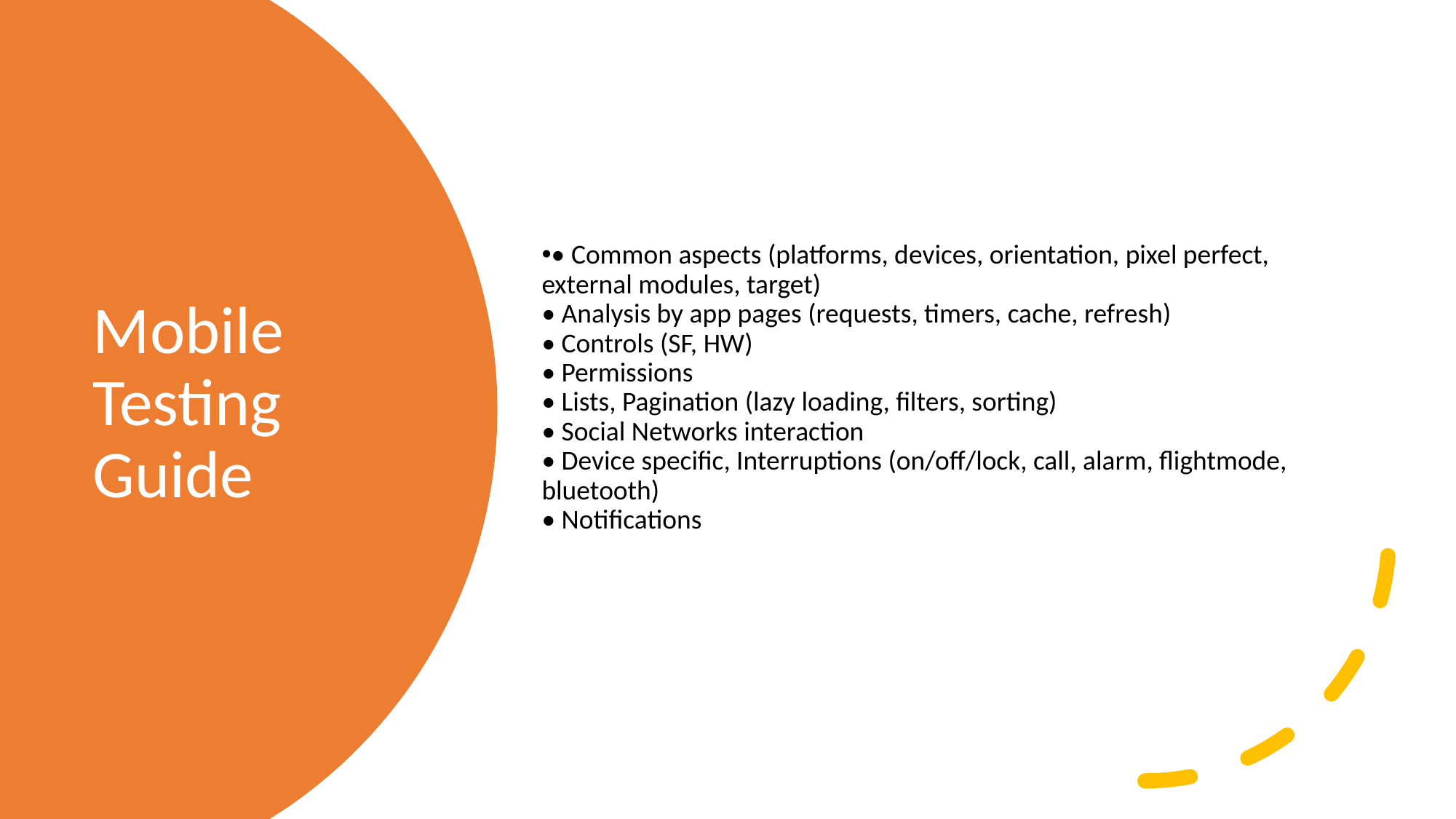

• Common aspects (platforms, devices, orientation, pixel perfect,
external modules, target)
• Analysis by app pages (requests, timers, cache, refresh)
• Controls (SF, HW)
• Permissions
• Lists, Pagination (lazy loading, filters, sorting)
• Social Networks interaction
• Device specific, Interruptions (on/off/lock, call, alarm, flightmode,
bluetooth)
• Notifications
Mobile Testing Guide